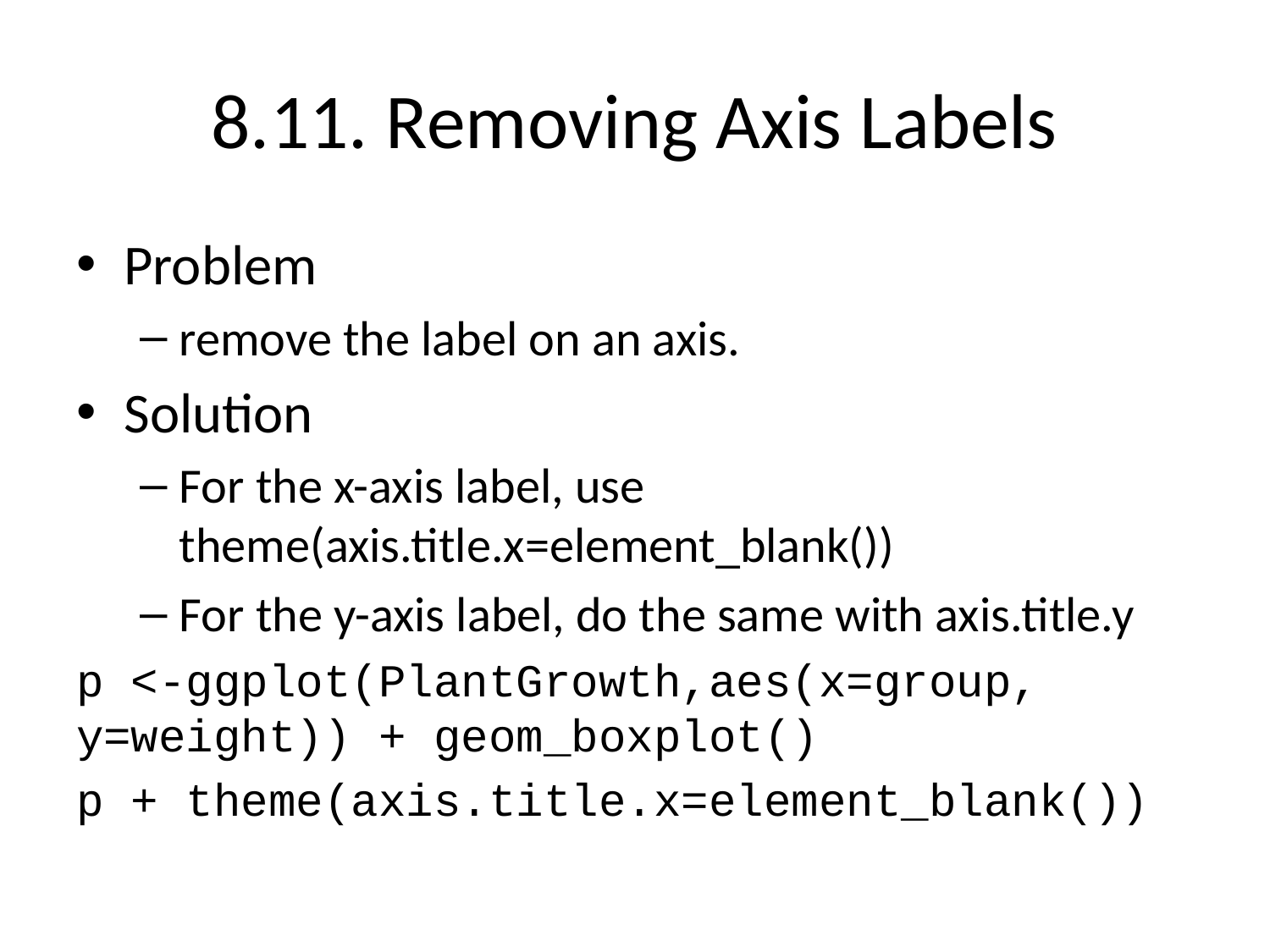

# 8.11. Removing Axis Labels
Problem
remove the label on an axis.
Solution
For the x-axis label, use theme(axis.title.x=element_blank())
For the y-axis label, do the same with axis.title.y
p <-ggplot(PlantGrowth,aes(x=group, y=weight)) + geom_boxplot()
p + theme(axis.title.x=element_blank())